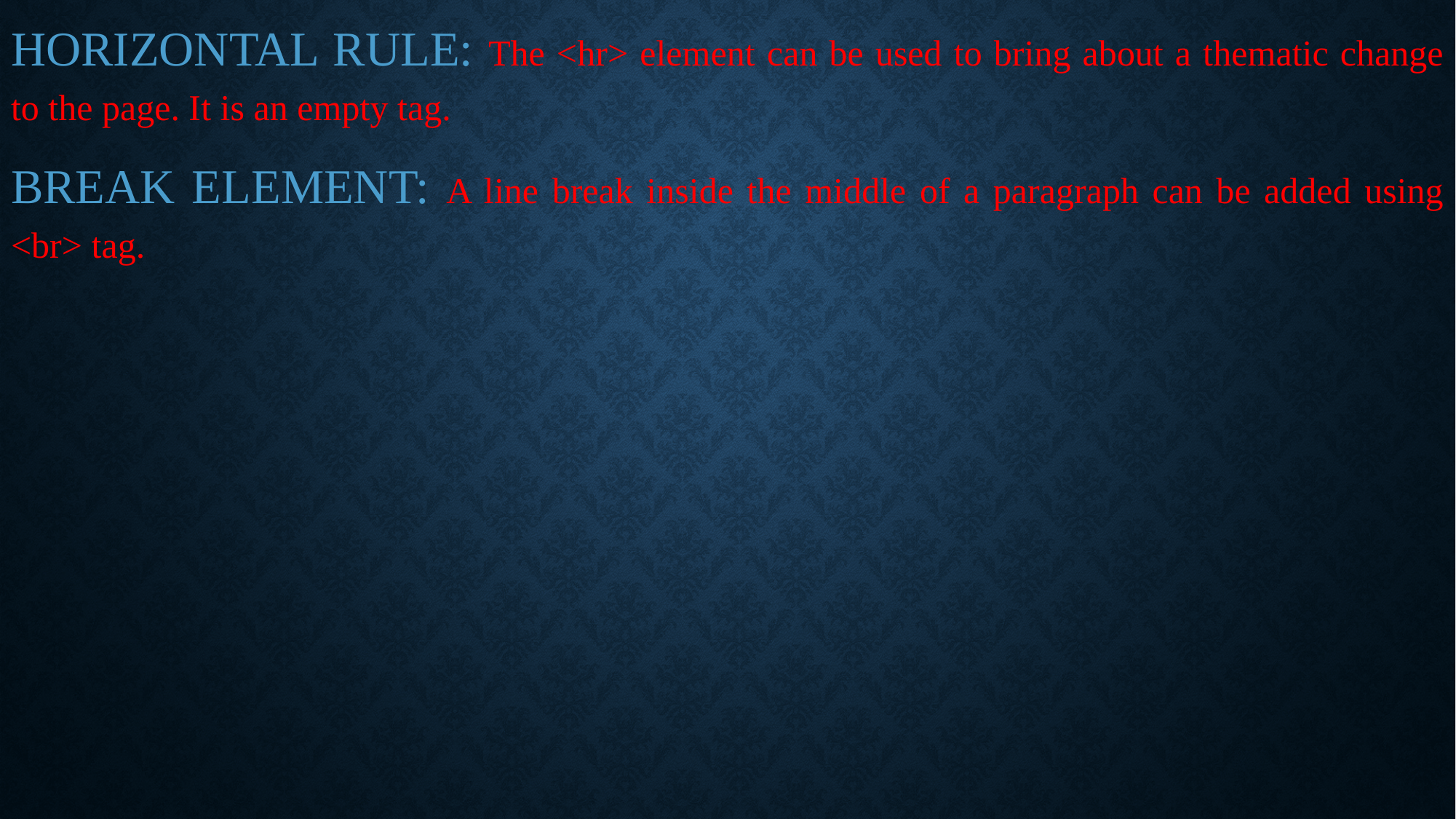

HORIZONTAL RULE: The <hr> element can be used to bring about a thematic change to the page. It is an empty tag.
BREAK ELEMENT: A line break inside the middle of a paragraph can be added using <br> tag.